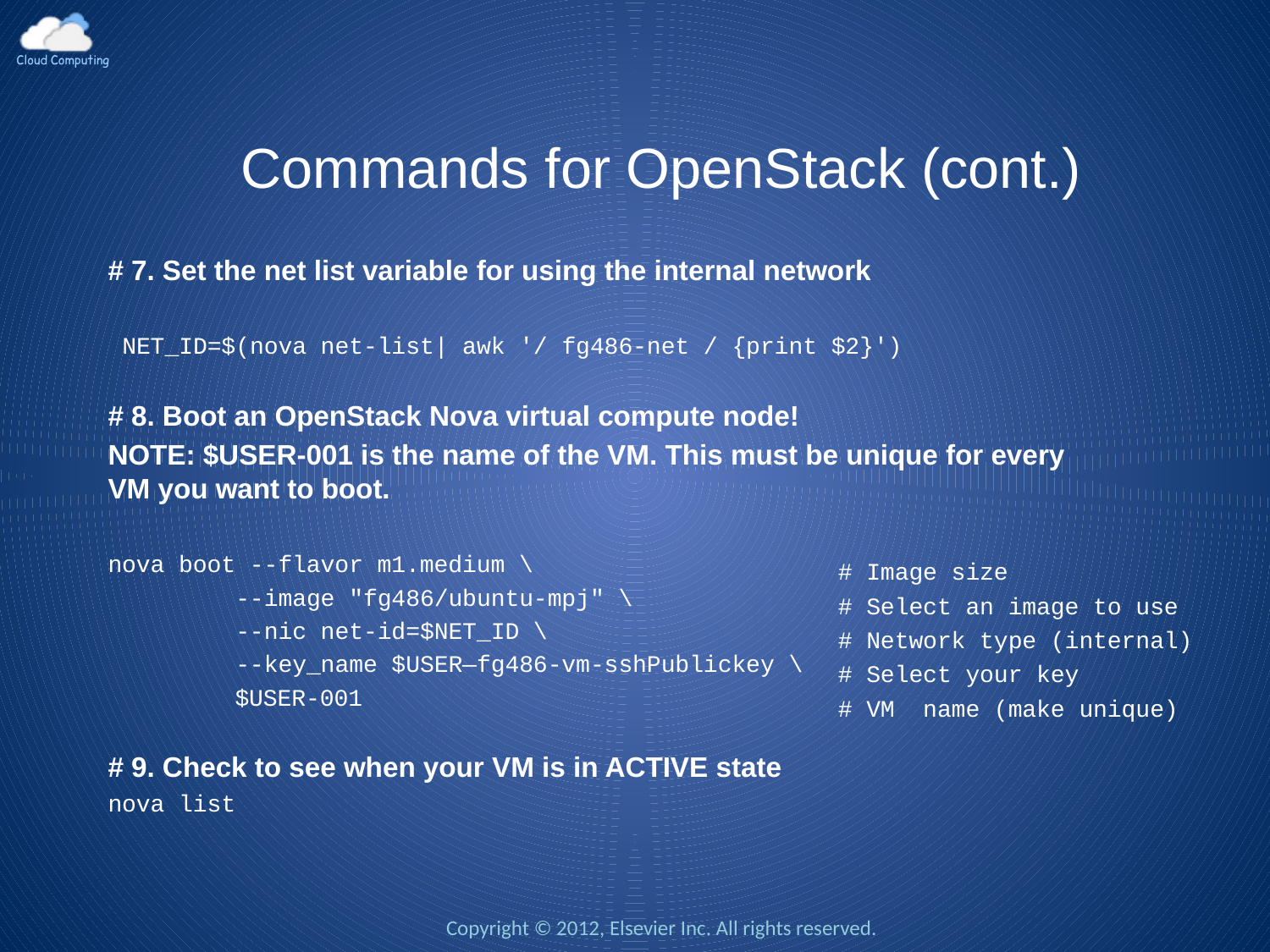

Commands for OpenStack (cont.)
# 7. Set the net list variable for using the internal network

 NET_ID=$(nova net-list| awk '/ fg486-net / {print $2}')

# 8. Boot an OpenStack Nova virtual compute node!
NOTE: $USER-001 is the name of the VM. This must be unique for every VM you want to boot.

nova boot --flavor m1.medium \
         --image "fg486/ubuntu-mpj" \
         --nic net-id=$NET_ID \
         --key_name $USER—fg486-vm-sshPublickey \
	$USER-001

# 9. Check to see when your VM is in ACTIVE state
nova list

# Image size
# Select an image to use
# Network type (internal)
# Select your key
# VM  name (make unique)